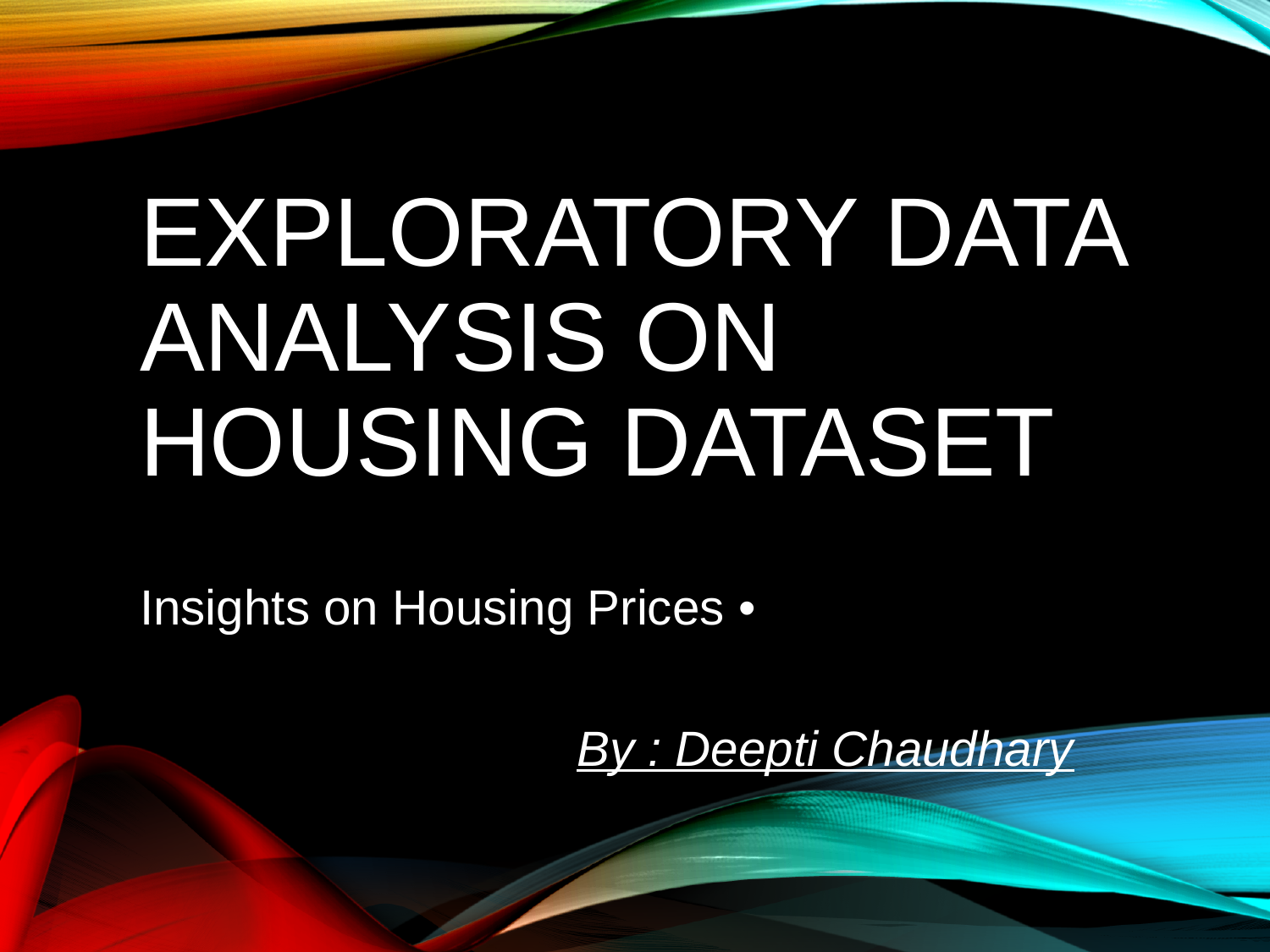

# Exploratory Data Analysis on Housing Dataset
Insights on Housing Prices •

			By : Deepti Chaudhary